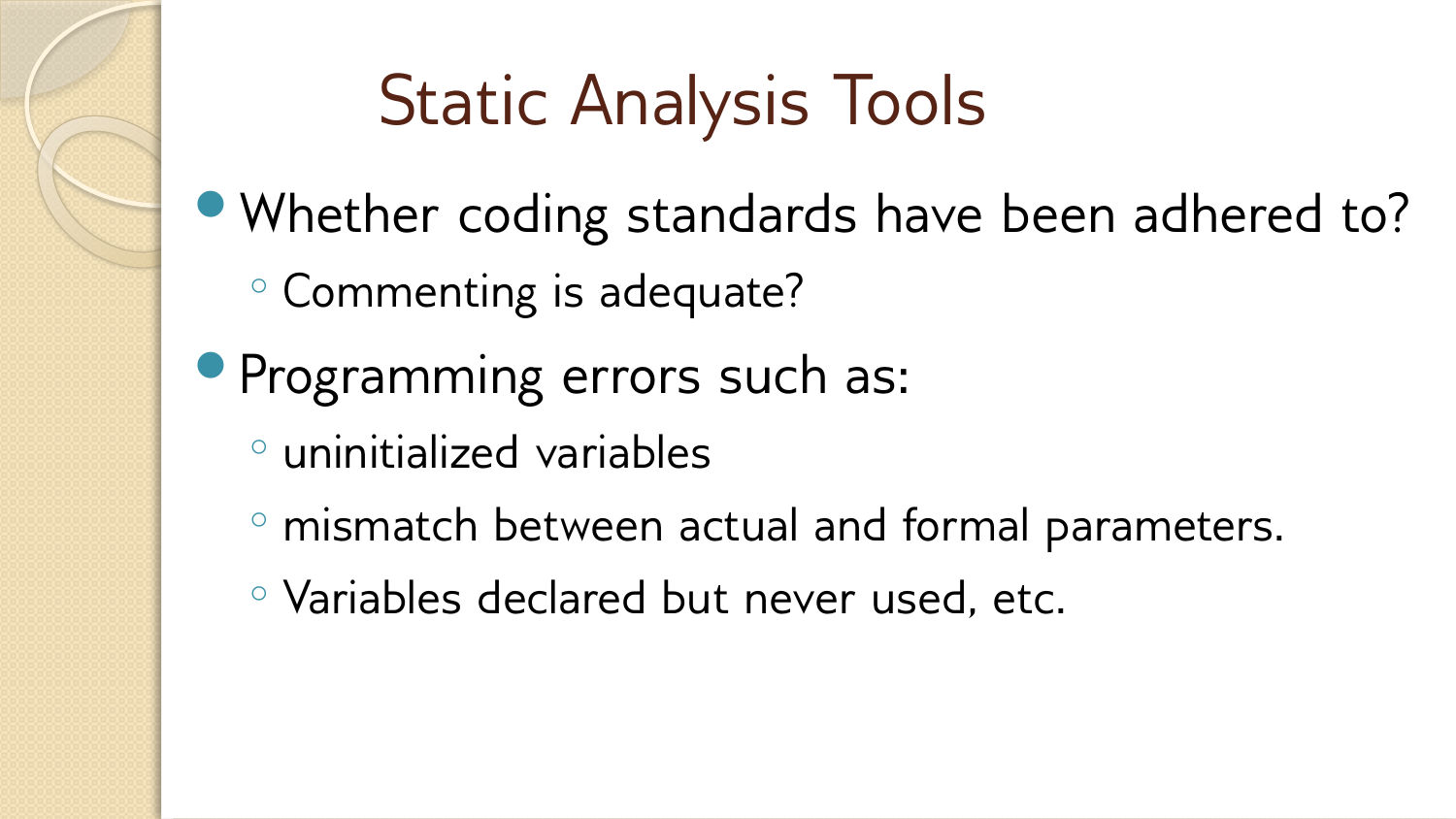

# Static Analysis Tools
Whether coding standards have been adhered to?
Commenting is adequate?
Programming errors such as:
uninitialized variables
mismatch between actual and formal parameters.
Variables declared but never used, etc.